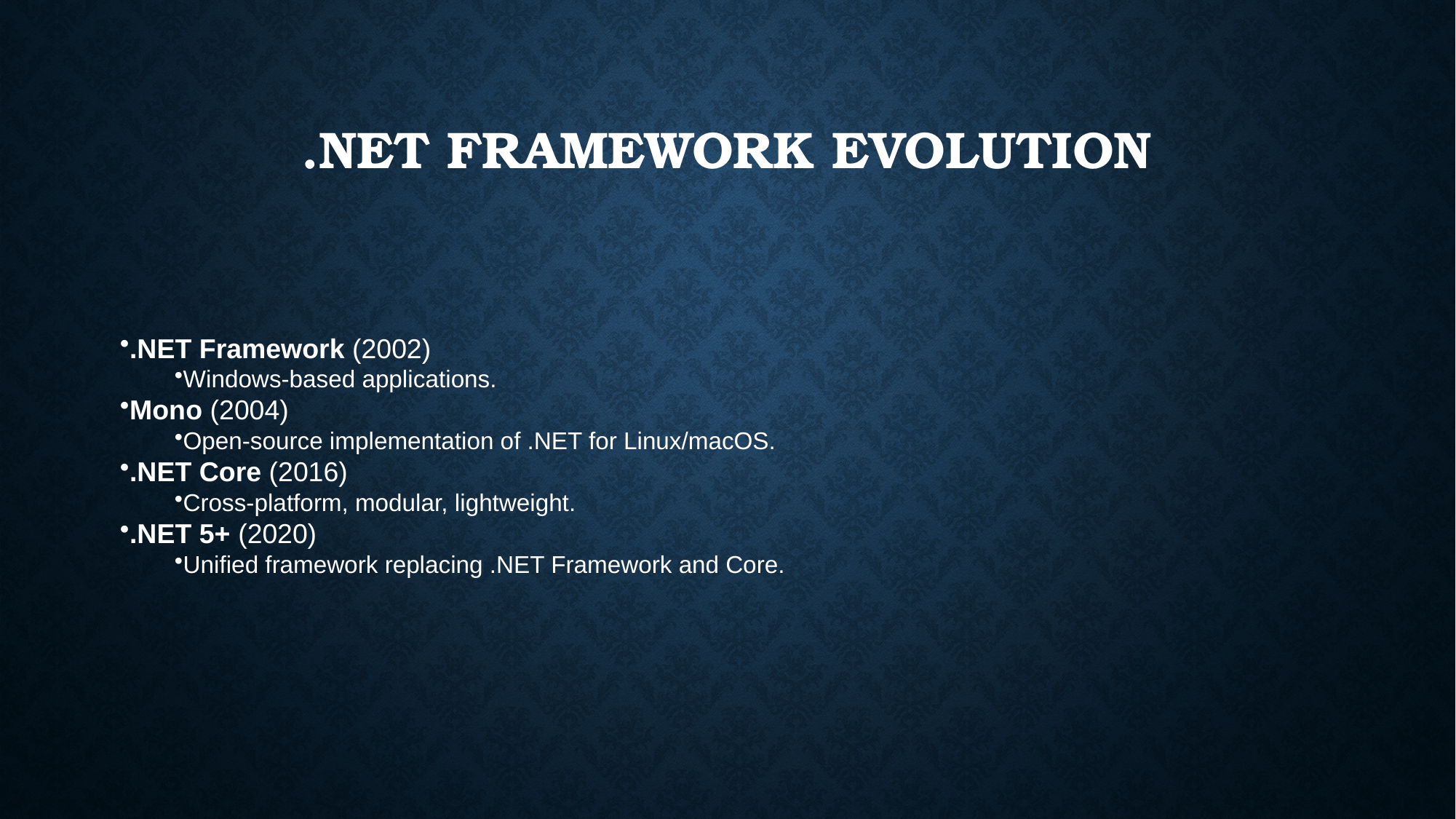

# .NET Framework Evolution
.NET Framework (2002)
Windows-based applications.
Mono (2004)
Open-source implementation of .NET for Linux/macOS.
.NET Core (2016)
Cross-platform, modular, lightweight.
.NET 5+ (2020)
Unified framework replacing .NET Framework and Core.